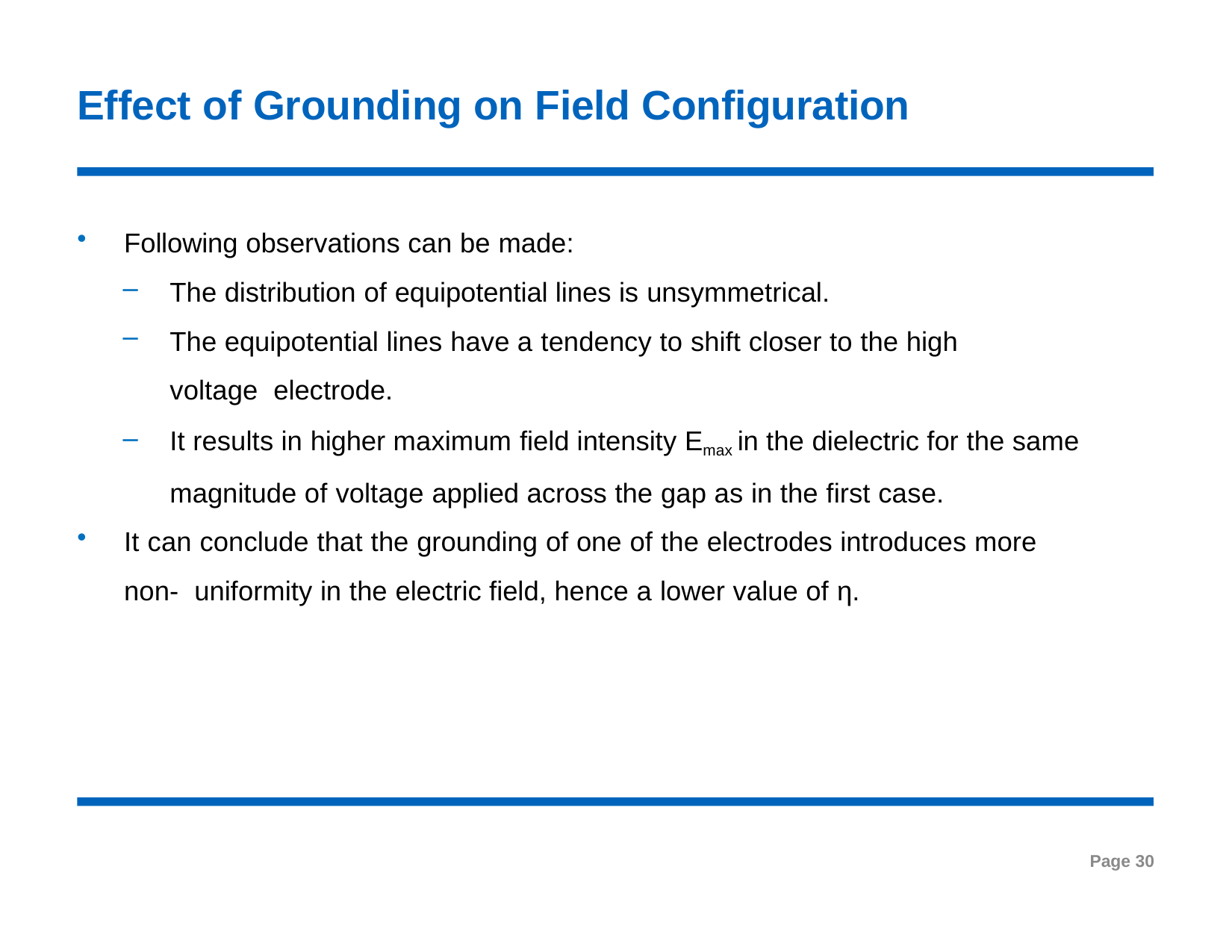

# Effect of Grounding on Field Configuration
Following observations can be made:
The distribution of equipotential lines is unsymmetrical.
The equipotential lines have a tendency to shift closer to the high voltage  electrode.
It results in higher maximum field intensity Emax in the dielectric for the same  magnitude of voltage applied across the gap as in the first case.
It can conclude that the grounding of one of the electrodes introduces more non-  uniformity in the electric field, hence a lower value of η.
Page 30